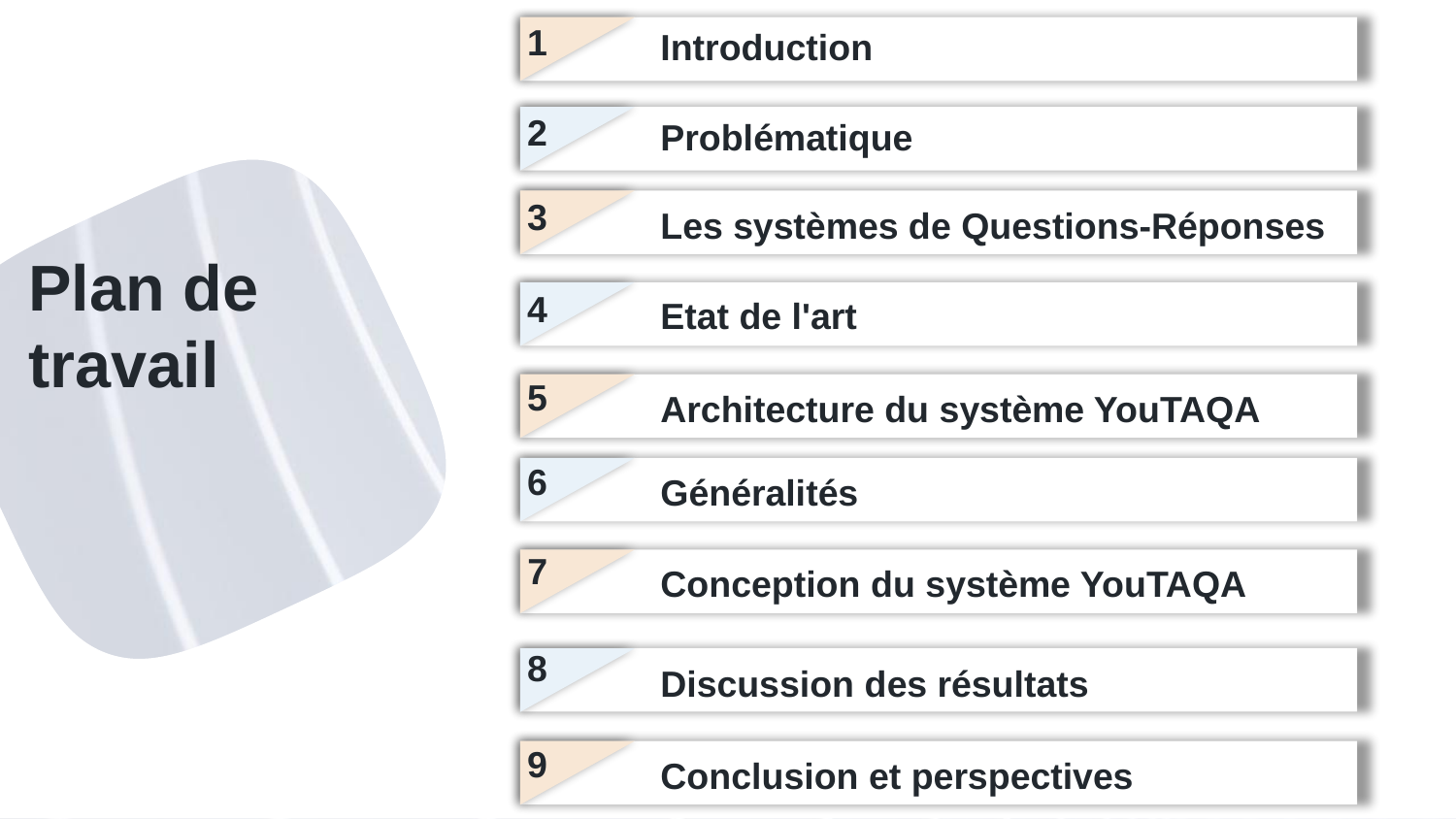

1
Introduction

2
2

Problématique
3

Les systèmes de Questions-Réponses
# Plan de travail
4

Etat de l'art
5

Architecture du système YouTAQA
6

Généralités
7

Conception du système YouTAQA

8

Discussion des résultats
9

Conclusion et perspectives